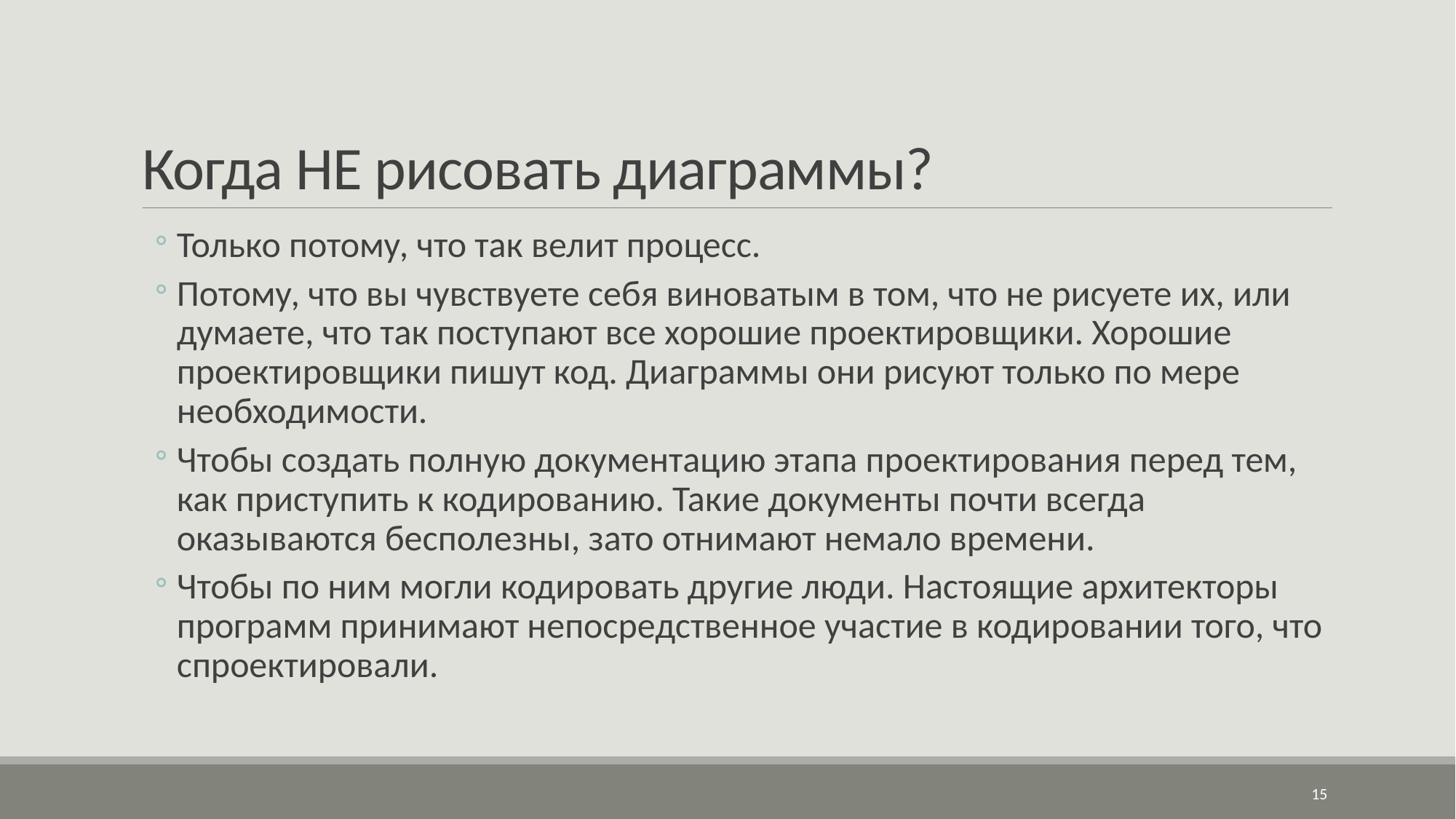

# Когда НЕ рисовать диаграммы?
Только потому, что так велит процесс.
Потому, что вы чувствуете себя виноватым в том, что не рисуете их, или думаете, что так поступают все хорошие проектировщики. Хорошие проектировщики пишут код. Диаграммы они рисуют только по мере необходимости.
Чтобы создать полную документацию этапа проектирования перед тем, как приступить к кодированию. Такие документы почти всегда оказываются бесполезны, зато отнимают немало времени.
Чтобы по ним могли кодировать другие люди. Настоящие архитекторы программ принимают непосредственное участие в кодировании того, что спроектировали.
15